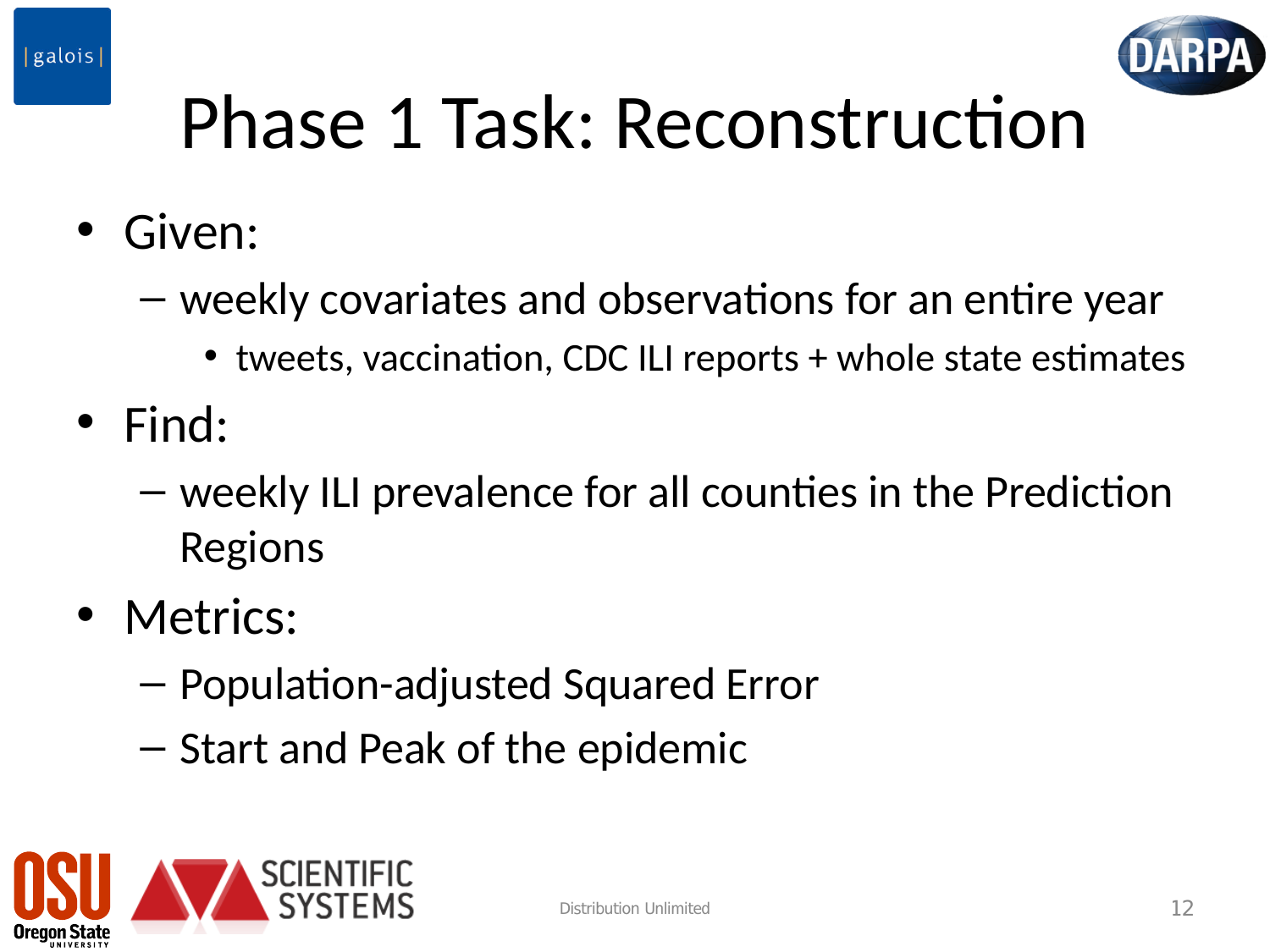

# Phase 1 Task: Reconstruction
Given:
weekly covariates and observations for an entire year
tweets, vaccination, CDC ILI reports + whole state estimates
Find:
weekly ILI prevalence for all counties in the Prediction Regions
Metrics:
Population-adjusted Squared Error
Start and Peak of the epidemic
Distribution Unlimited
12